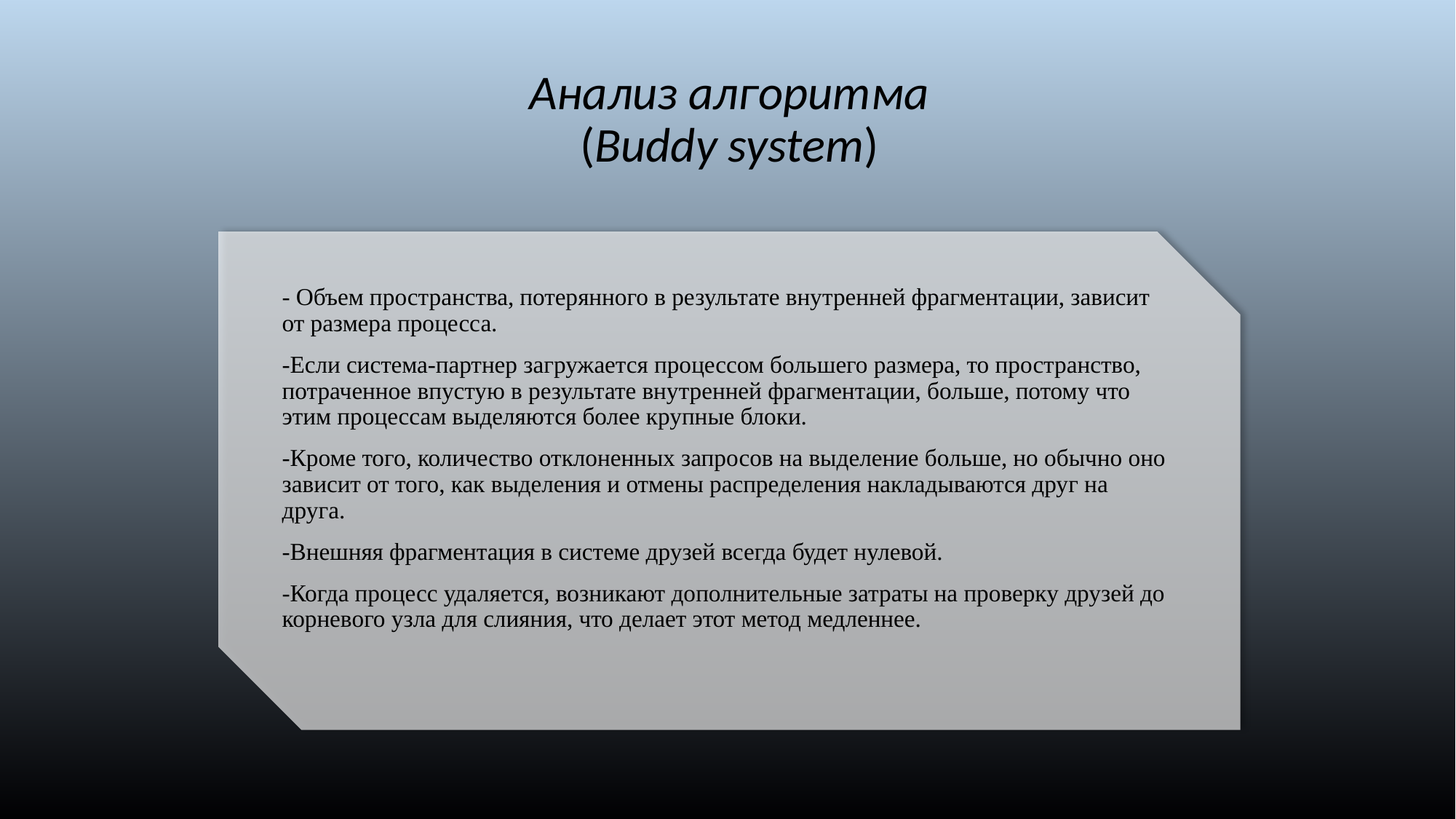

# Анализ алгоритма (Buddy system)

- Объем пространства, потерянного в результате внутренней фрагментации, зависит от размера процесса.
-Если система-партнер загружается процессом большего размера, то пространство, потраченное впустую в результате внутренней фрагментации, больше, потому что этим процессам выделяются более крупные блоки.
-Кроме того, количество отклоненных запросов на выделение больше, но обычно оно зависит от того, как выделения и отмены распределения накладываются друг на друга.
-Внешняя фрагментация в системе друзей всегда будет нулевой.
-Когда процесс удаляется, возникают дополнительные затраты на проверку друзей до корневого узла для слияния, что делает этот метод медленнее.